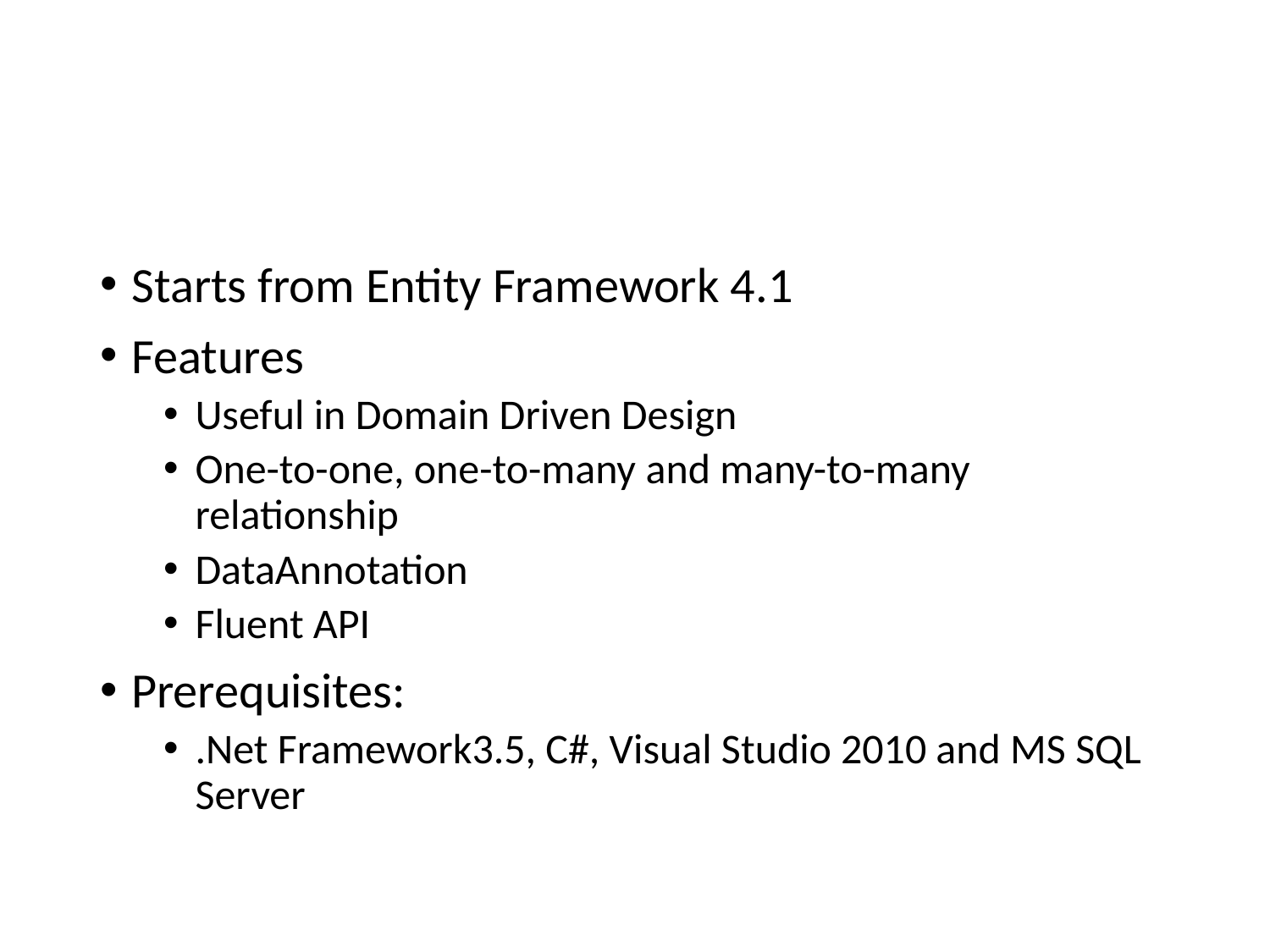

#
Starts from Entity Framework 4.1
Features
Useful in Domain Driven Design
One-to-one, one-to-many and many-to-many relationship
DataAnnotation
Fluent API
Prerequisites:
.Net Framework3.5, C#, Visual Studio 2010 and MS SQL Server